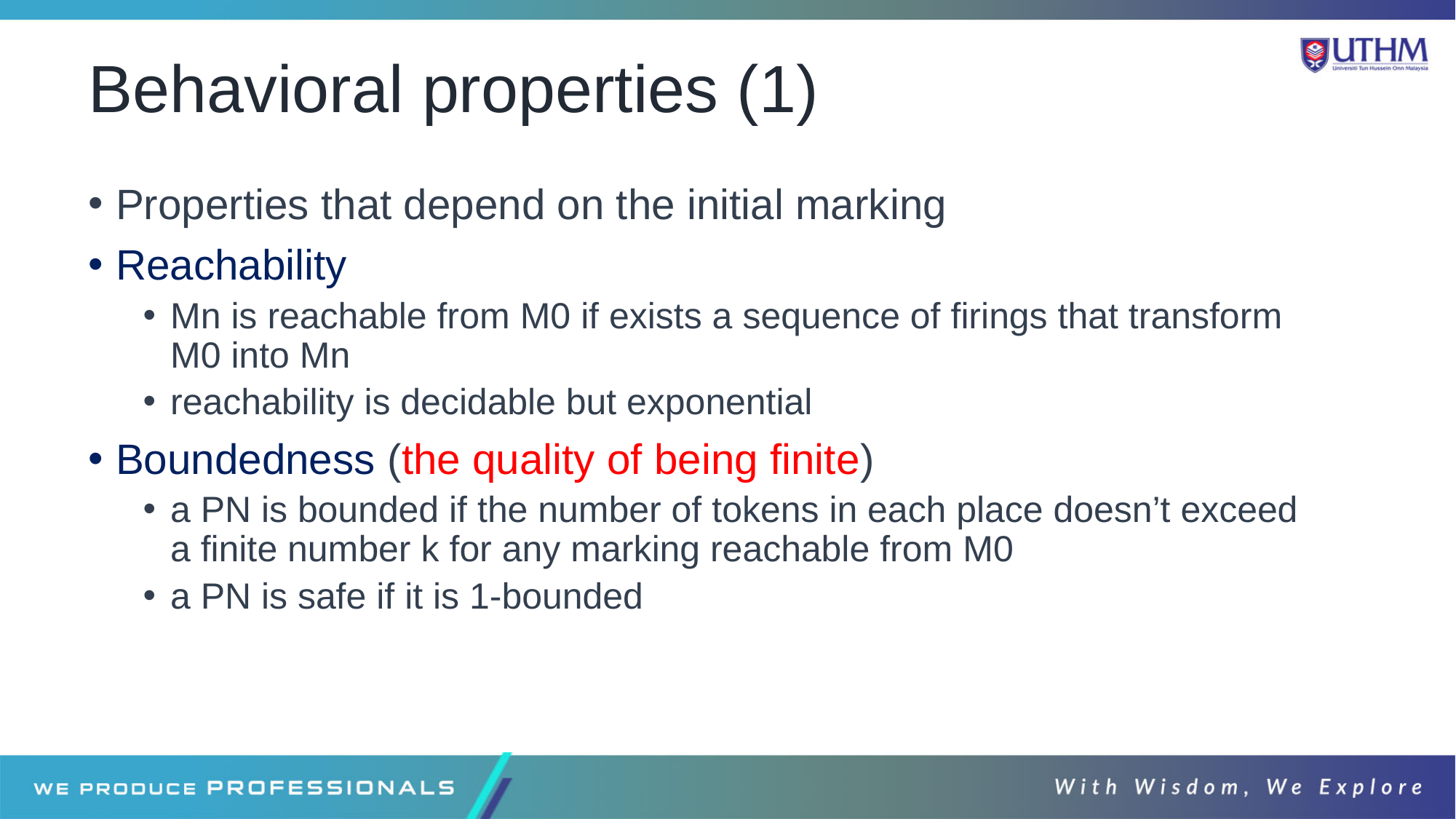

# Behavioral properties (1)
Properties that depend on the initial marking
Reachability
Mn is reachable from M0 if exists a sequence of firings that transform M0 into Mn
reachability is decidable but exponential
Boundedness (the quality of being finite)
a PN is bounded if the number of tokens in each place doesn’t exceed a finite number k for any marking reachable from M0
a PN is safe if it is 1-bounded